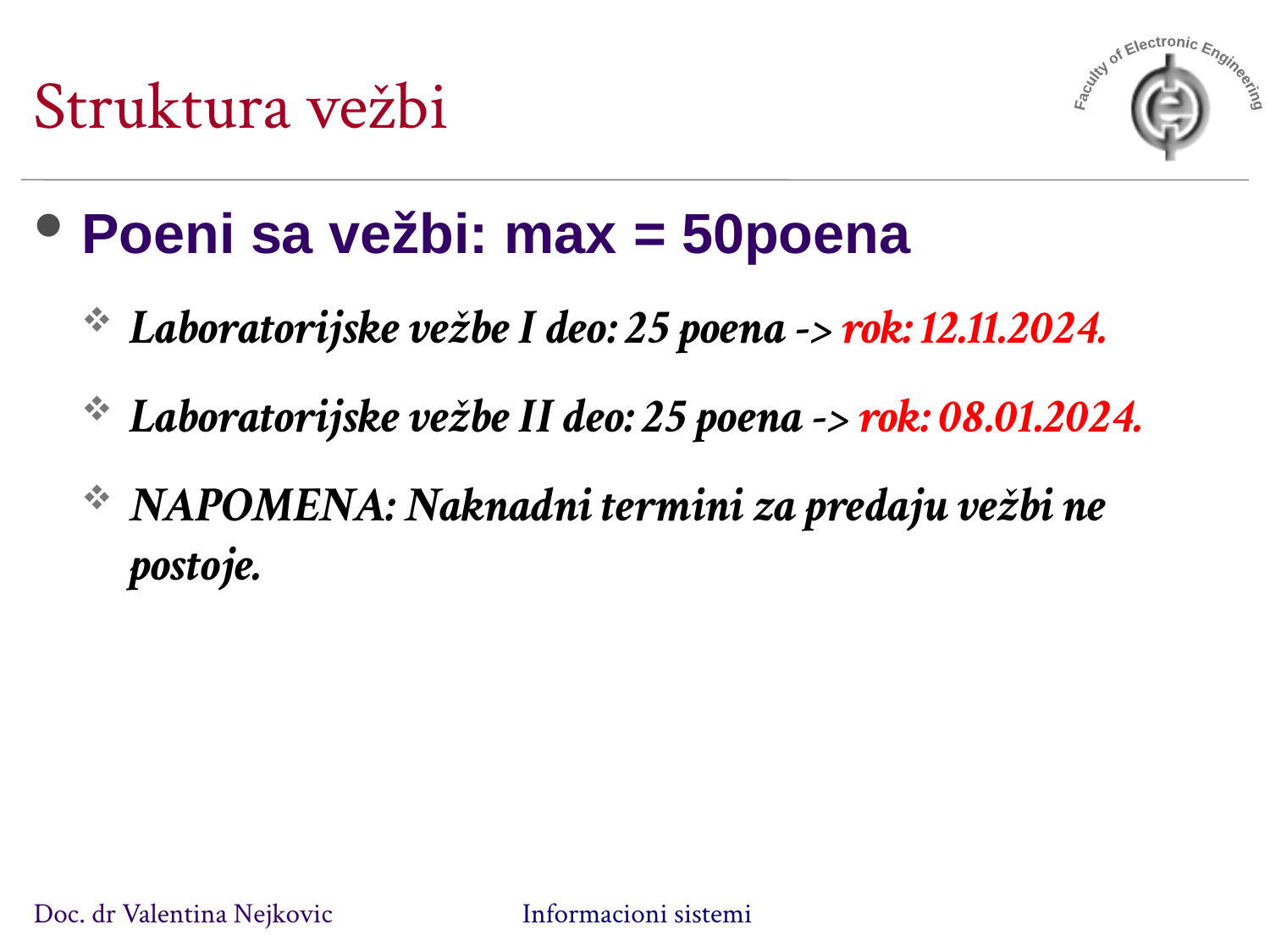

# Struktura vežbi
Poeni sa vežbi: max = 50poena
Laboratorijske vežbe I deo: 25 poena -> rok: 12.11.2024.
Laboratorijske vežbe II deo: 25 poena -> rok: 08.01.2024.
NAPOMENA: Naknadni termini za predaju vežbi ne postoje.

Doc. dr Valentina Nejkovic                              Informacioni sistemi